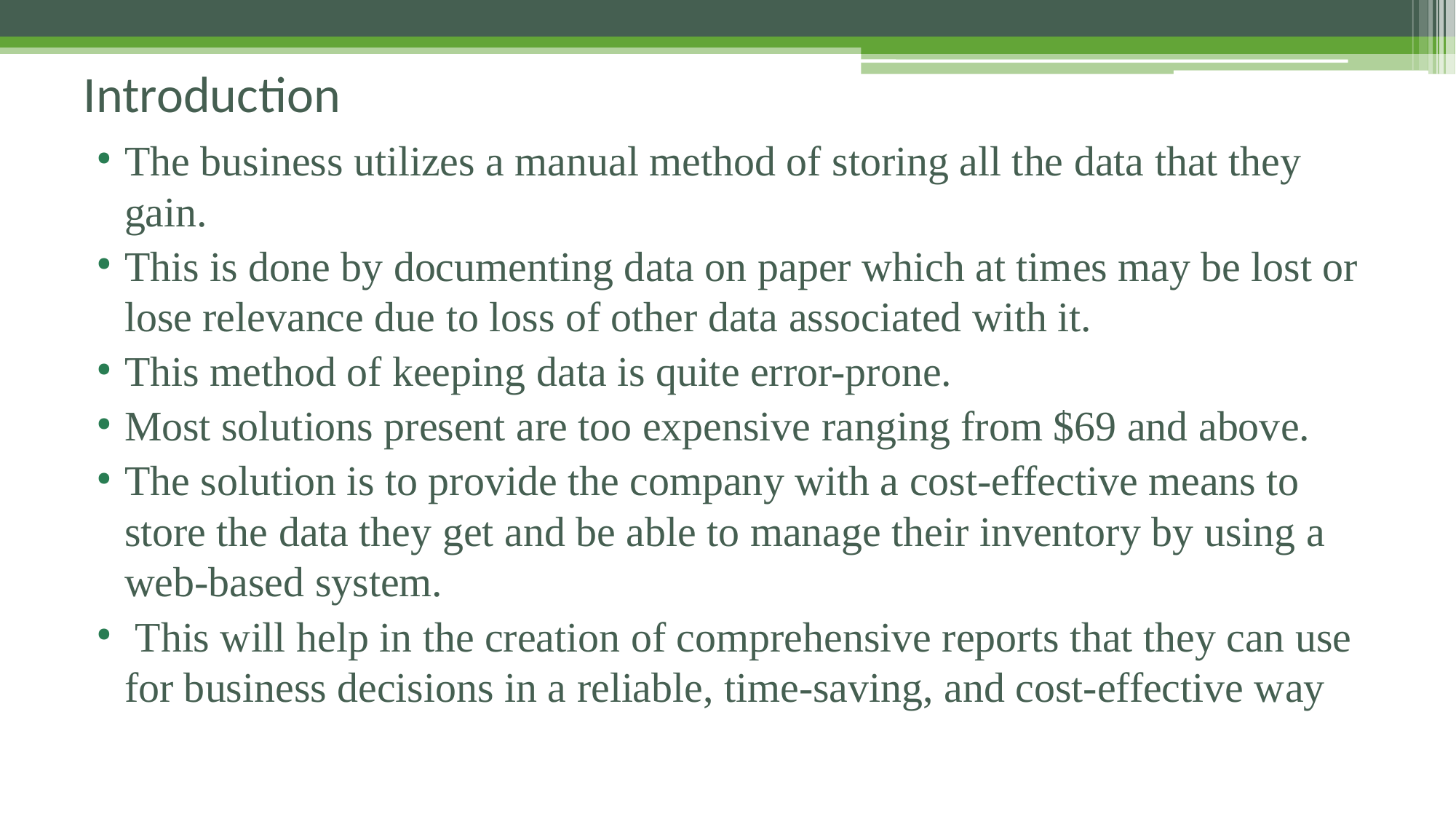

# Introduction
The business utilizes a manual method of storing all the data that they gain.
This is done by documenting data on paper which at times may be lost or lose relevance due to loss of other data associated with it.
This method of keeping data is quite error-prone.
Most solutions present are too expensive ranging from $69 and above.
The solution is to provide the company with a cost-effective means to store the data they get and be able to manage their inventory by using a web-based system.
 This will help in the creation of comprehensive reports that they can use for business decisions in a reliable, time-saving, and cost-effective way